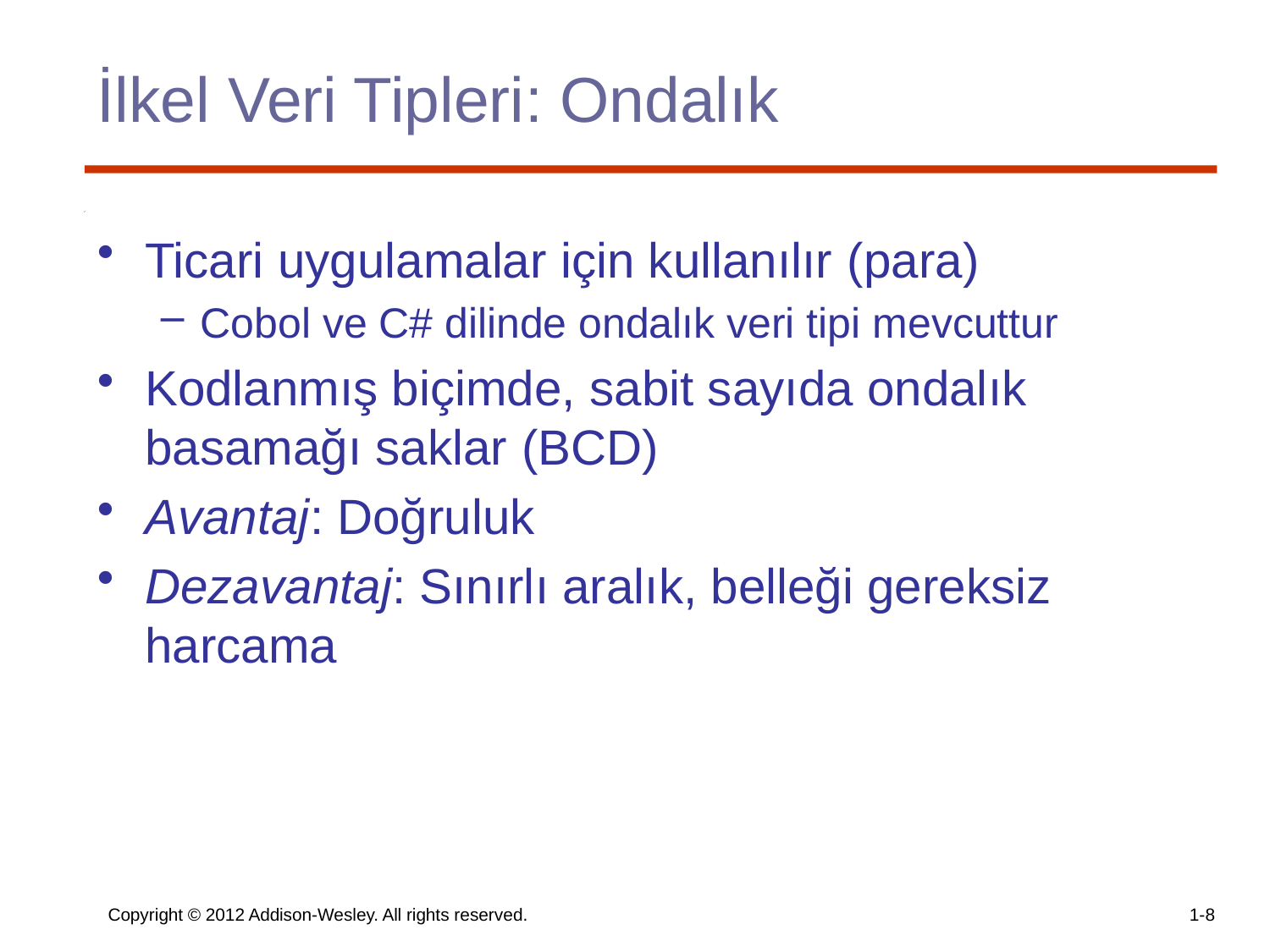

# İlkel Veri Tipleri: Ondalık
Ticari uygulamalar için kullanılır (para)
Cobol ve C# dilinde ondalık veri tipi mevcuttur
Kodlanmış biçimde, sabit sayıda ondalık basamağı saklar (BCD)
Avantaj: Doğruluk
Dezavantaj: Sınırlı aralık, belleği gereksiz harcama
Copyright © 2012 Addison-Wesley. All rights reserved.
1-8